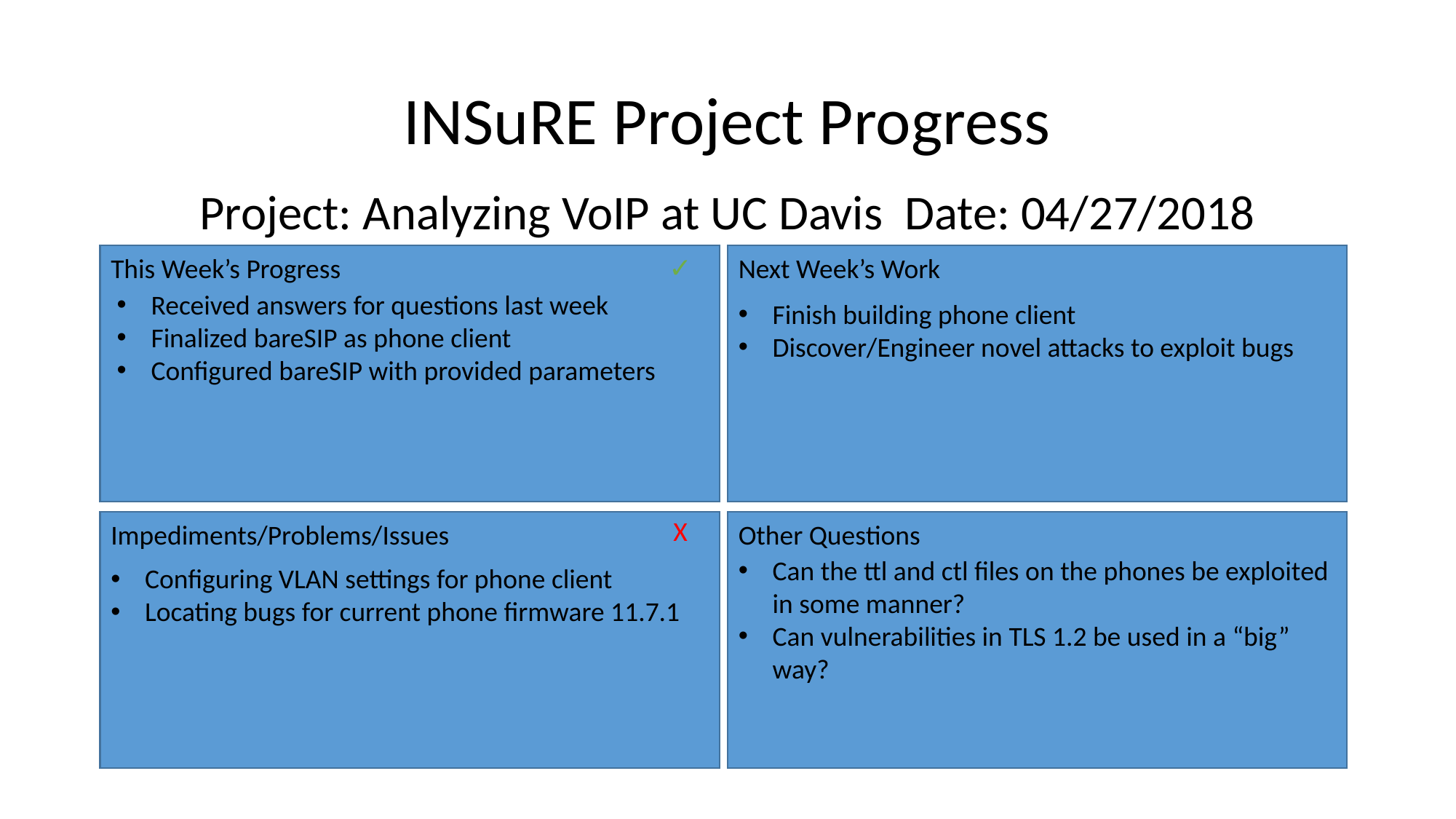

# INSuRE Project Progress
Project: Analyzing VoIP at UC Davis  Date: 04/27/2018
✓

Next Week’s Work

This Week’s Progress
Received answers for questions last week
Finalized bareSIP as phone client
Configured bareSIP with provided parameters

Finish building phone client
Discover/Engineer novel attacks to exploit bugs
X

Impediments/Problems/Issues

Other Questions
Can the ttl and ctl files on the phones be exploited in some manner?
Can vulnerabilities in TLS 1.2 be used in a “big” way?
Configuring VLAN settings for phone client
Locating bugs for current phone firmware 11.7.1